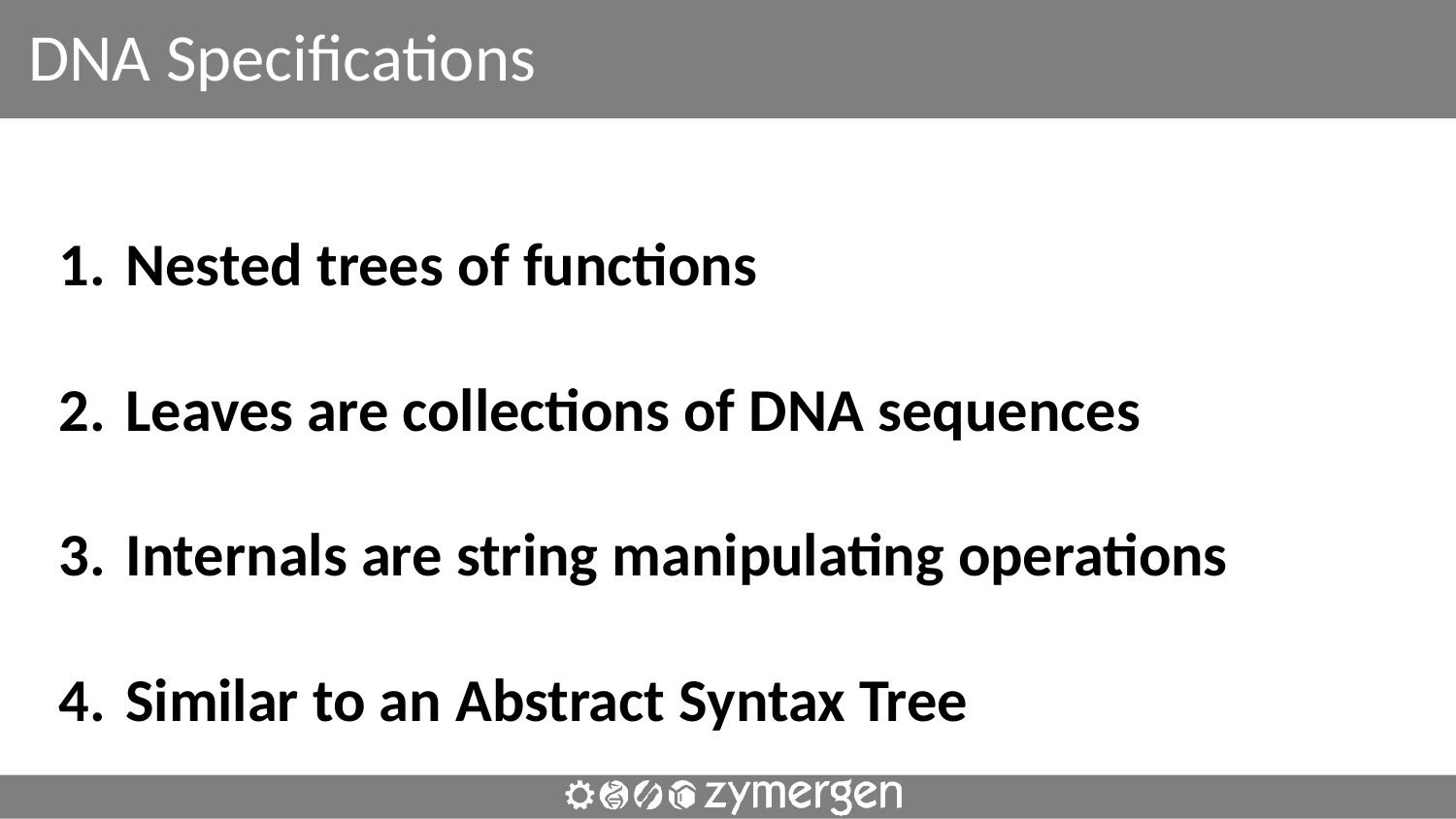

# DNA Specifications
Nested trees of functions
Leaves are collections of DNA sequences
Internals are string manipulating operations
Similar to an Abstract Syntax Tree